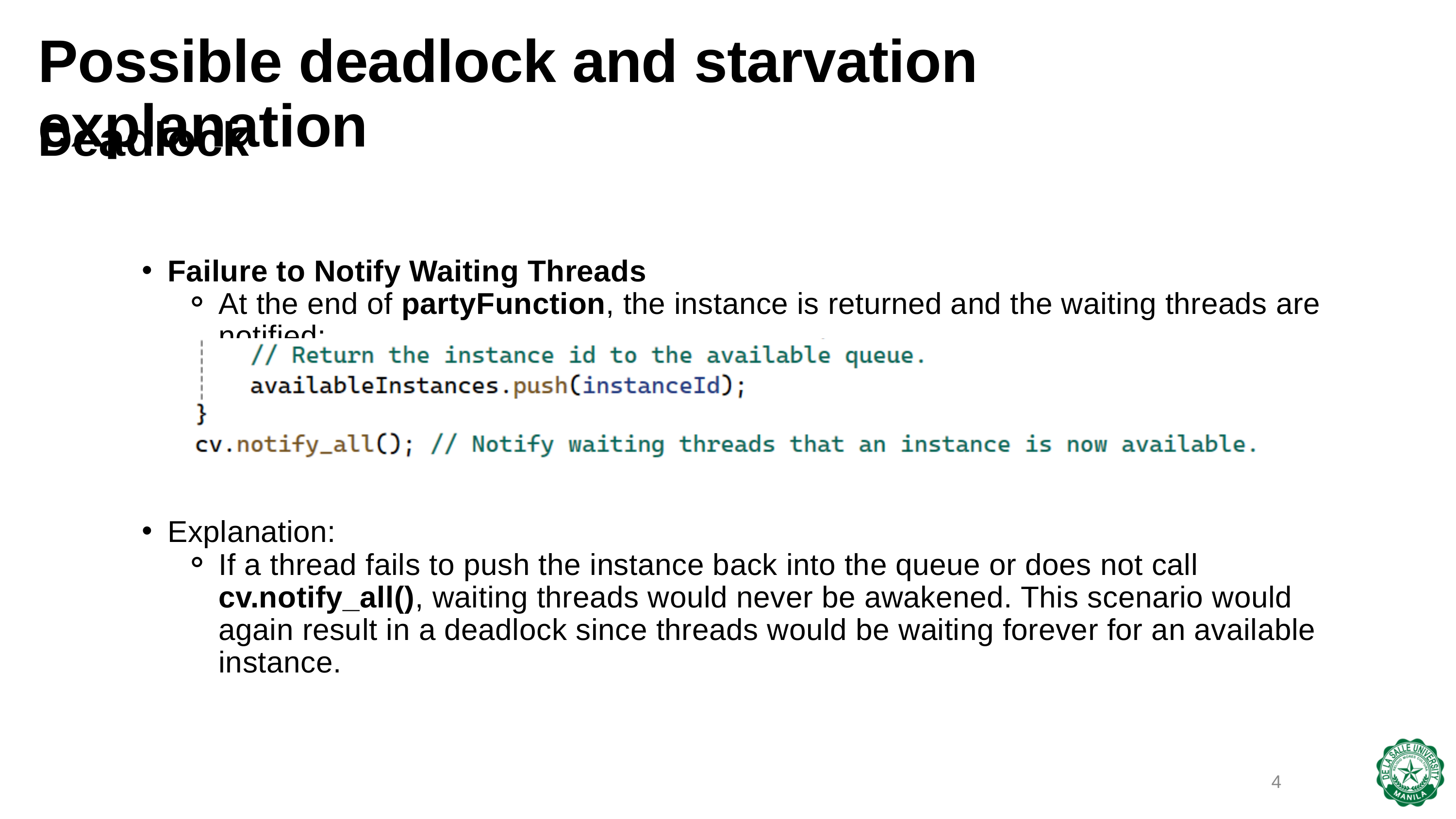

Possible deadlock and starvation explanation
Deadlock
Failure to Notify Waiting Threads
At the end of partyFunction, the instance is returned and the waiting threads are notified:

Explanation:
If a thread fails to push the instance back into the queue or does not call cv.notify_all(), waiting threads would never be awakened. This scenario would again result in a deadlock since threads would be waiting forever for an available instance.

4